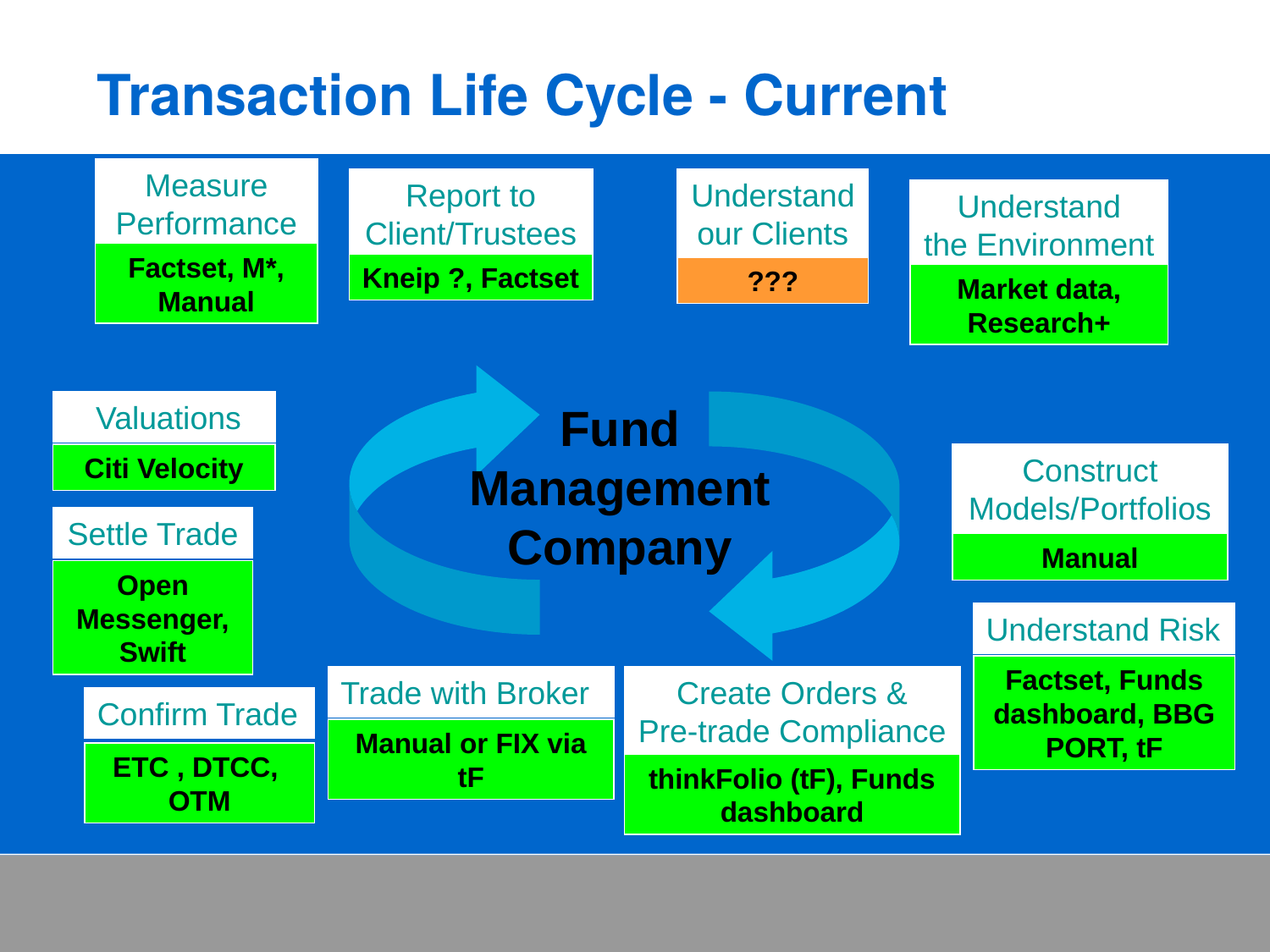

# Transaction Life Cycle - Current
Measure Performance
Factset, M*, Manual
Report to Client/Trustees
Understand
our Clients
???
Understand
the Environment
Market data, Research+
Kneip ?, Factset

Fund Management Company
 Valuations
Citi Velocity
Construct
Models/Portfolios
Manual
Settle Trade
Open Messenger, Swift
Understand Risk
Factset, Funds dashboard, BBG PORT, tF
Trade with Broker
Create Orders &
Pre-trade Compliance
thinkFolio (tF), Funds dashboard
Confirm Trade
ETC , DTCC,  OTM
Manual or FIX via tF